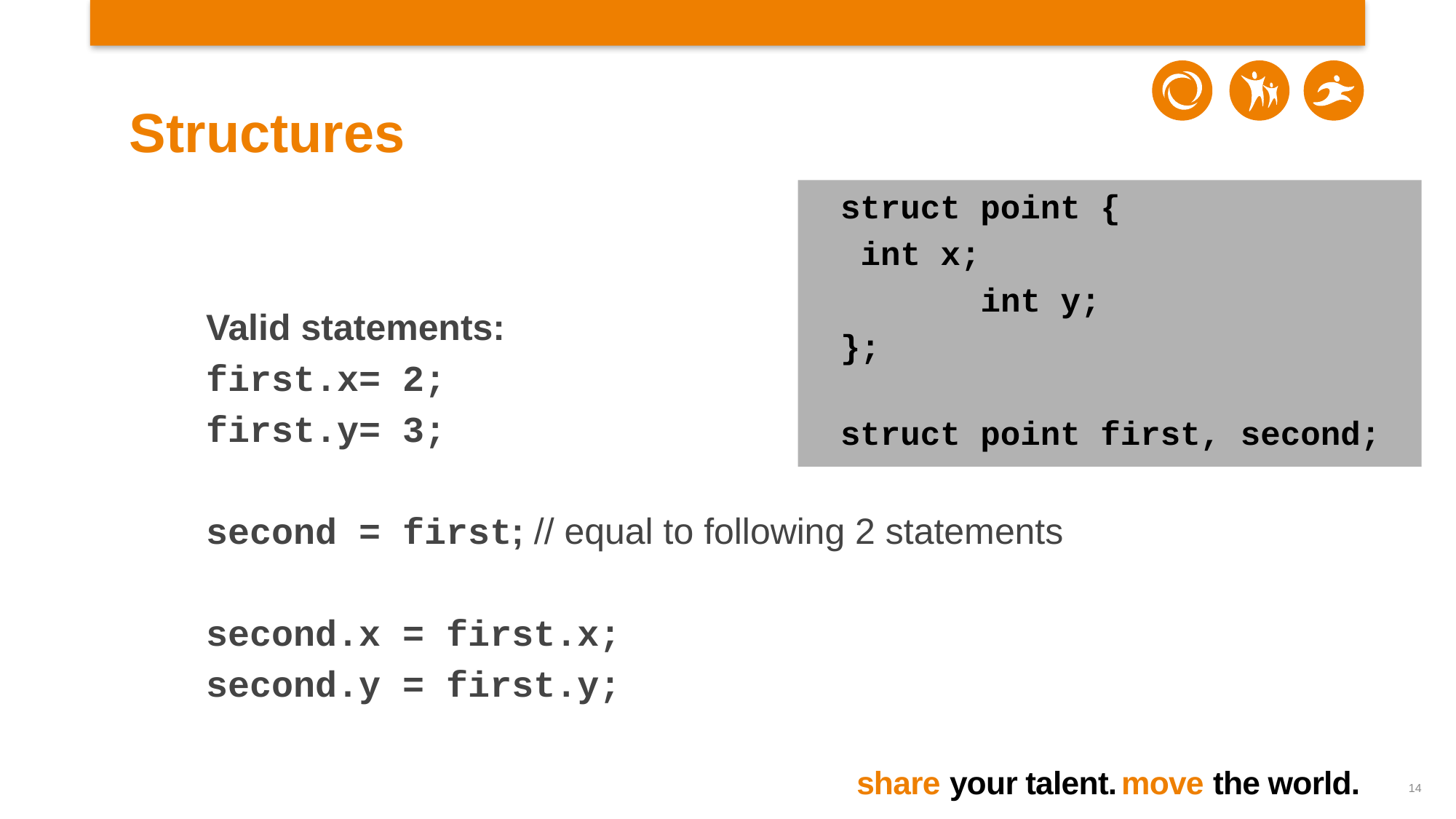

# Structures
struct point {
	 int x;
       int y;
};
struct point first, second;

Valid statements:
first.x= 2;
first.y= 3;

second = first; // equal to following 2 statements

second.x = first.x;
second.y = first.y;
14